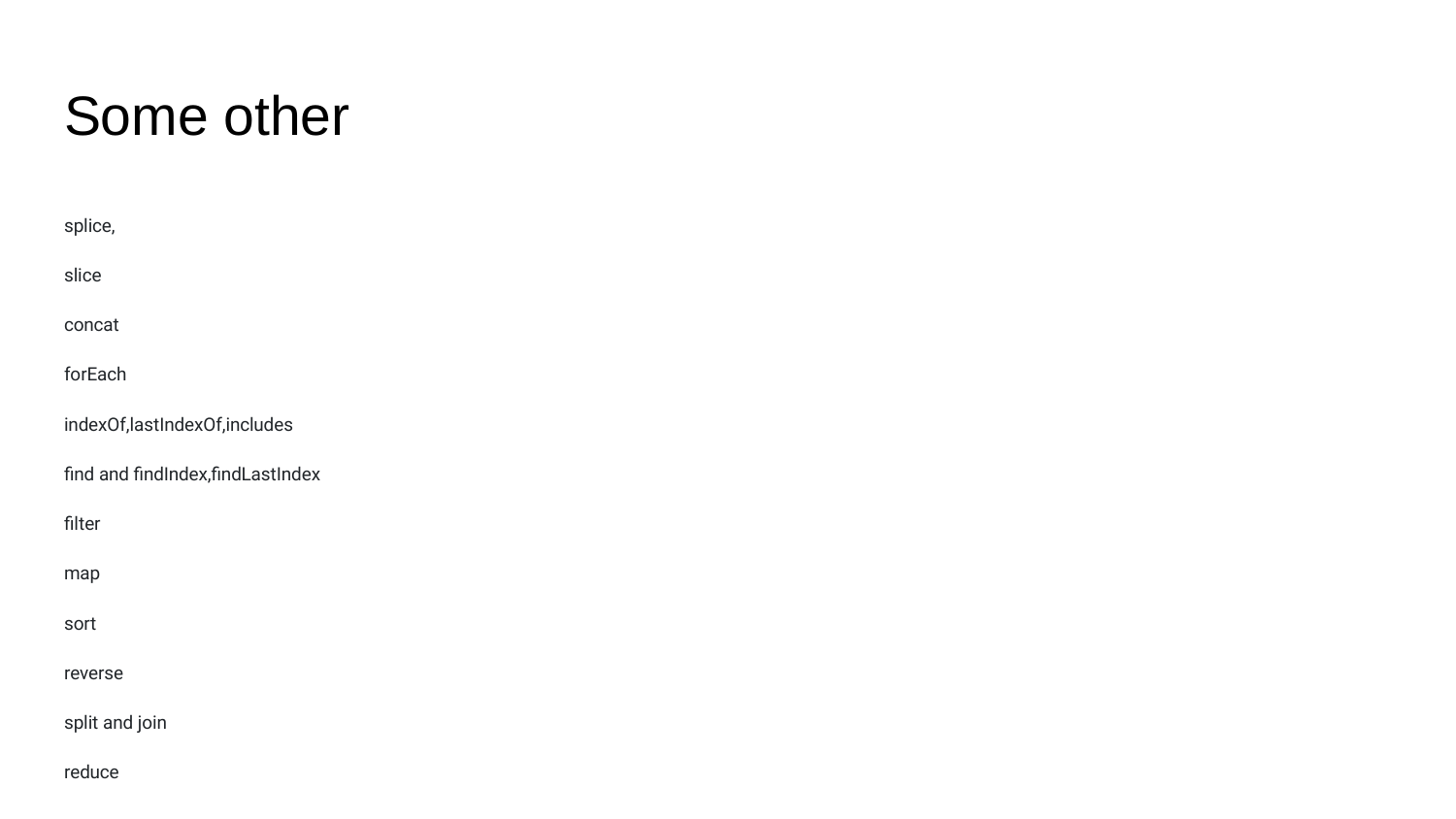

# Some other
splice,
slice
concat
forEach
indexOf,lastIndexOf,includes
find and findIndex,findLastIndex
filter
map
sort
reverse
split and join
reduce